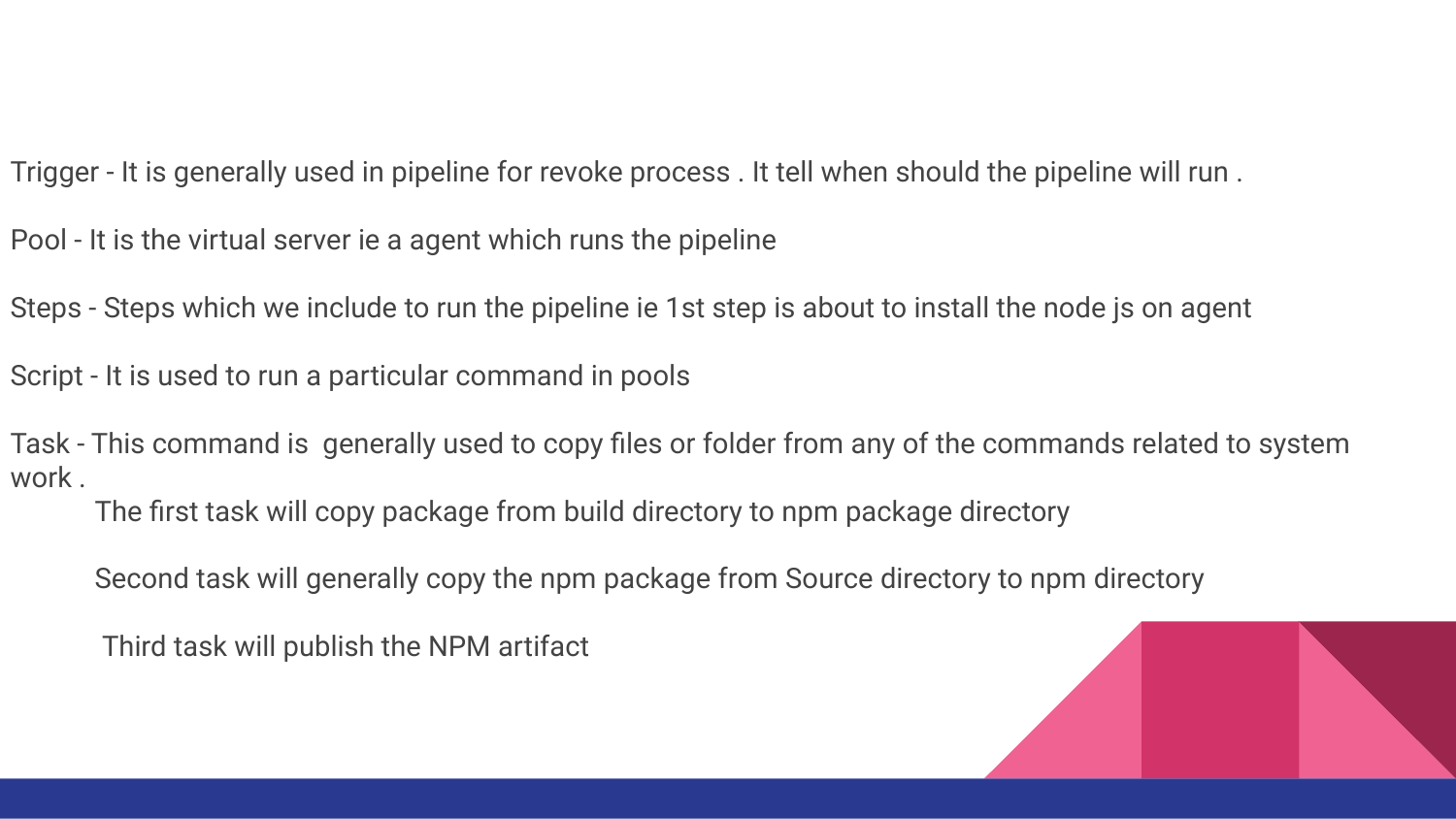

Trigger - It is generally used in pipeline for revoke process . It tell when should the pipeline will run .

Pool - It is the virtual server ie a agent which runs the pipeline

Steps - Steps which we include to run the pipeline ie 1st step is about to install the node js on agent

Script - It is used to run a particular command in pools

Task - This command is  generally used to copy files or folder from any of the commands related to system work .
            The first task will copy package from build directory to npm package directory

            Second task will generally copy the npm package from Source directory to npm directory

             Third task will publish the NPM artifact